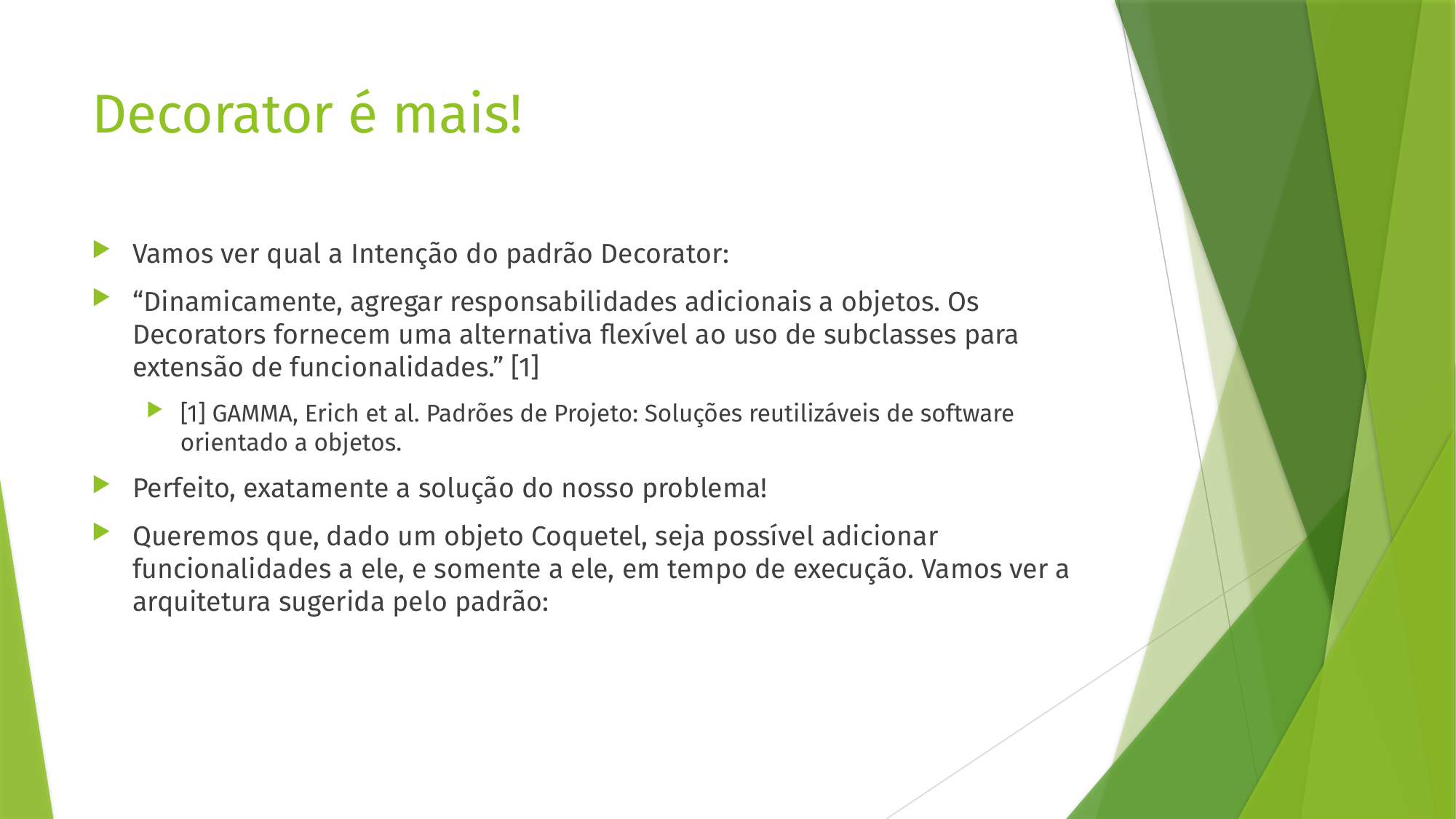

# Decorator é mais!
Vamos ver qual a Intenção do padrão Decorator:
“Dinamicamente, agregar responsabilidades adicionais a objetos. Os Decorators fornecem uma alternativa flexível ao uso de subclasses para extensão de funcionalidades.” [1]
[1] GAMMA, Erich et al. Padrões de Projeto: Soluções reutilizáveis de software orientado a objetos.
Perfeito, exatamente a solução do nosso problema!
Queremos que, dado um objeto Coquetel, seja possível adicionar funcionalidades a ele, e somente a ele, em tempo de execução. Vamos ver a arquitetura sugerida pelo padrão: